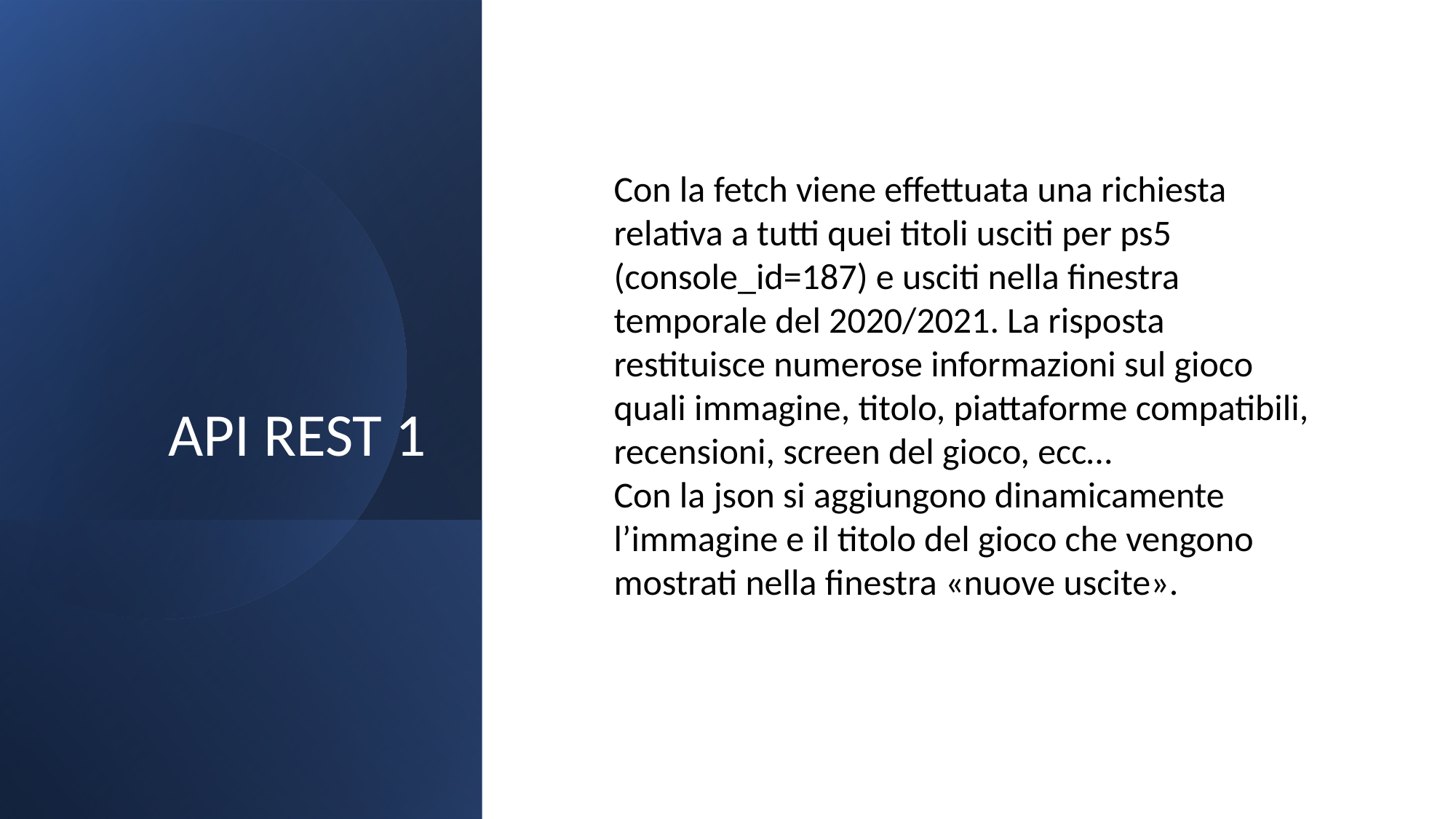

# API REST 1

Con la fetch viene effettuata una richiesta relativa a tutti quei titoli usciti per ps5 (console_id=187) e usciti nella finestra temporale del 2020/2021. La risposta restituisce numerose informazioni sul gioco quali immagine, titolo, piattaforme compatibili, recensioni, screen del gioco, ecc…
Con la json si aggiungono dinamicamente l’immagine e il titolo del gioco che vengono mostrati nella finestra «nuove uscite».